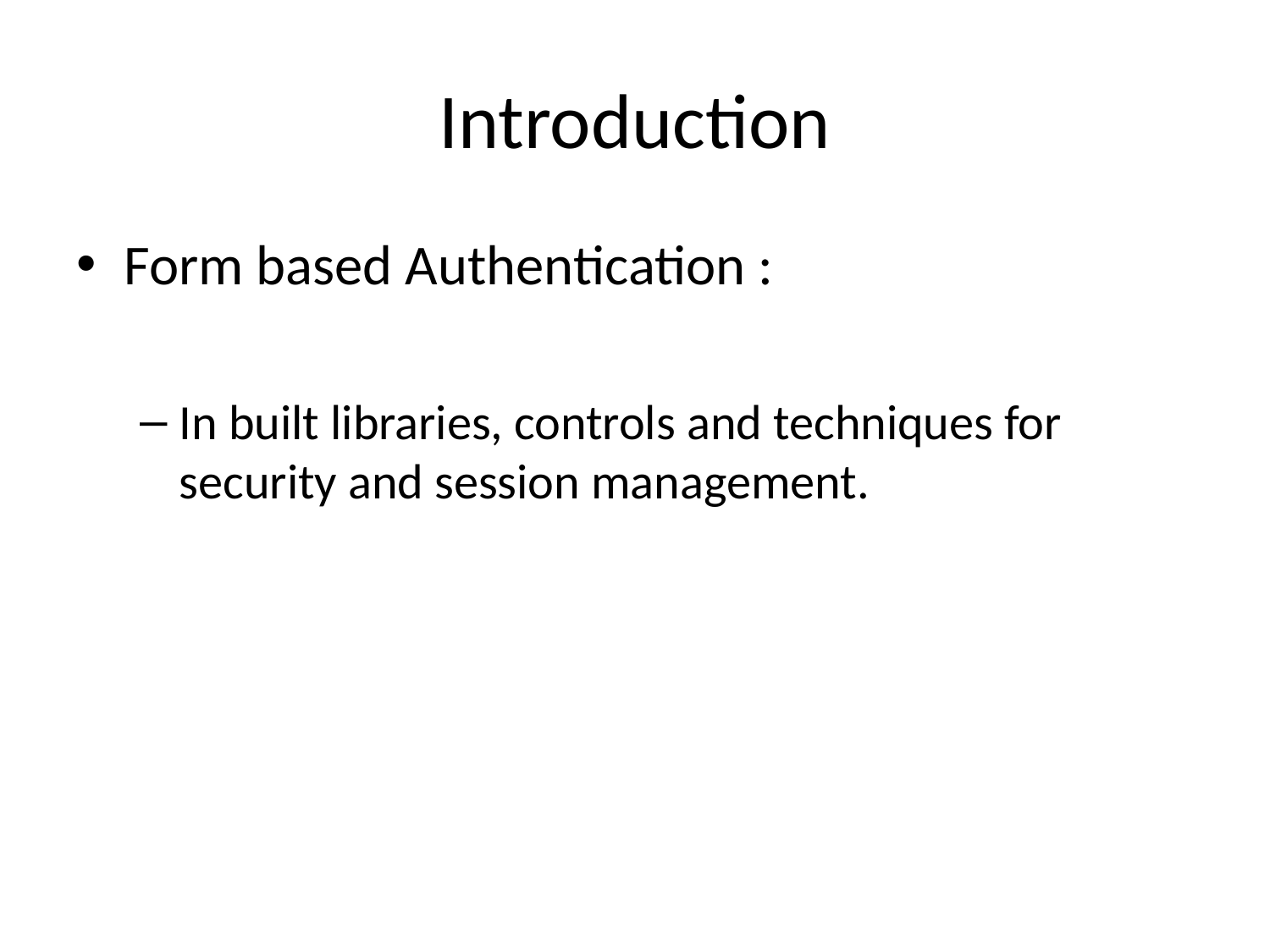

# Introduction
Form based Authentication :

In built libraries, controls and techniques for security and session management.